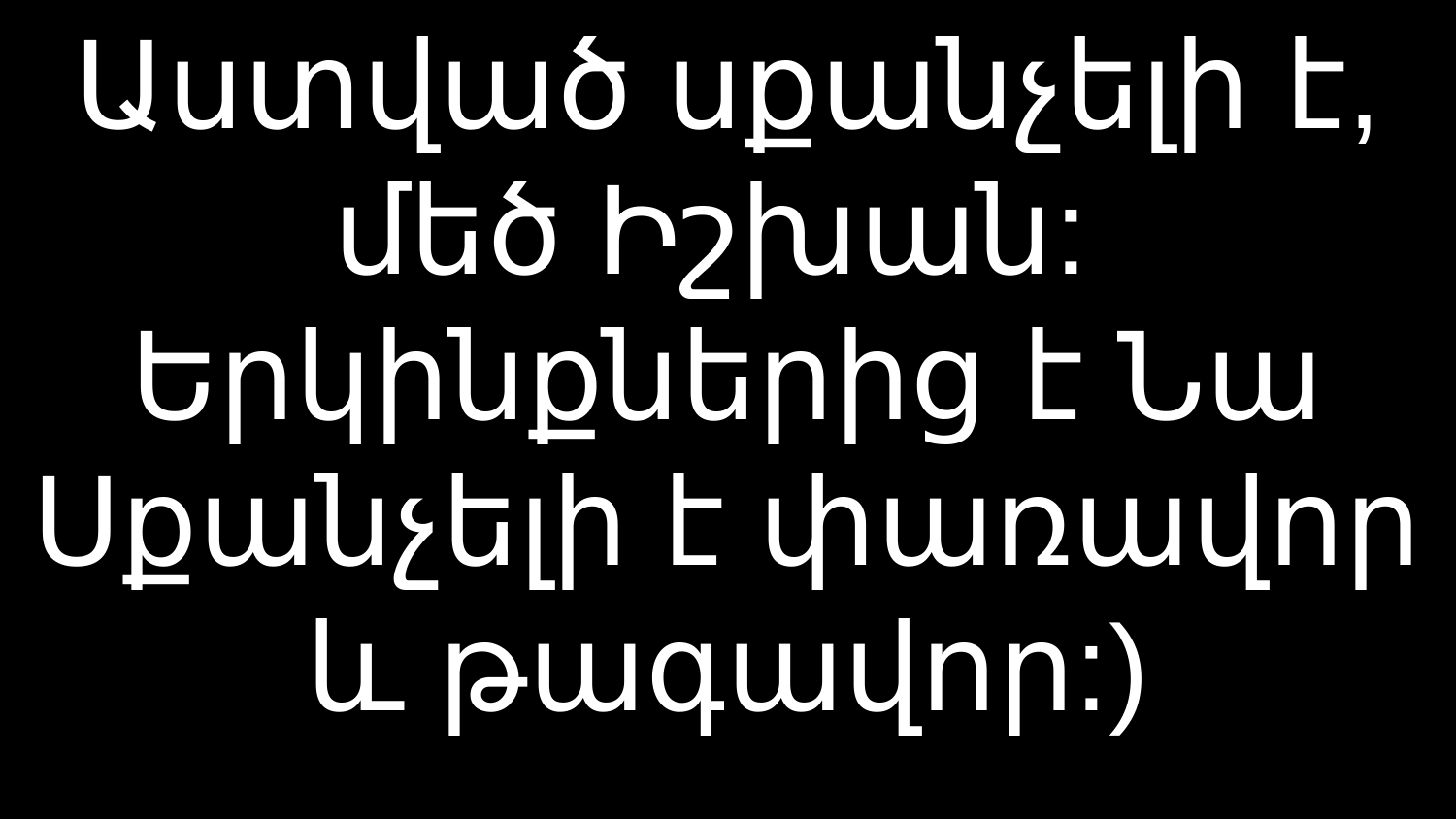

# Աստված սքանչելի է, մեծ Իշխան: Երկինքներից է Նա Սքանչելի է փառավոր և թագավոր:)